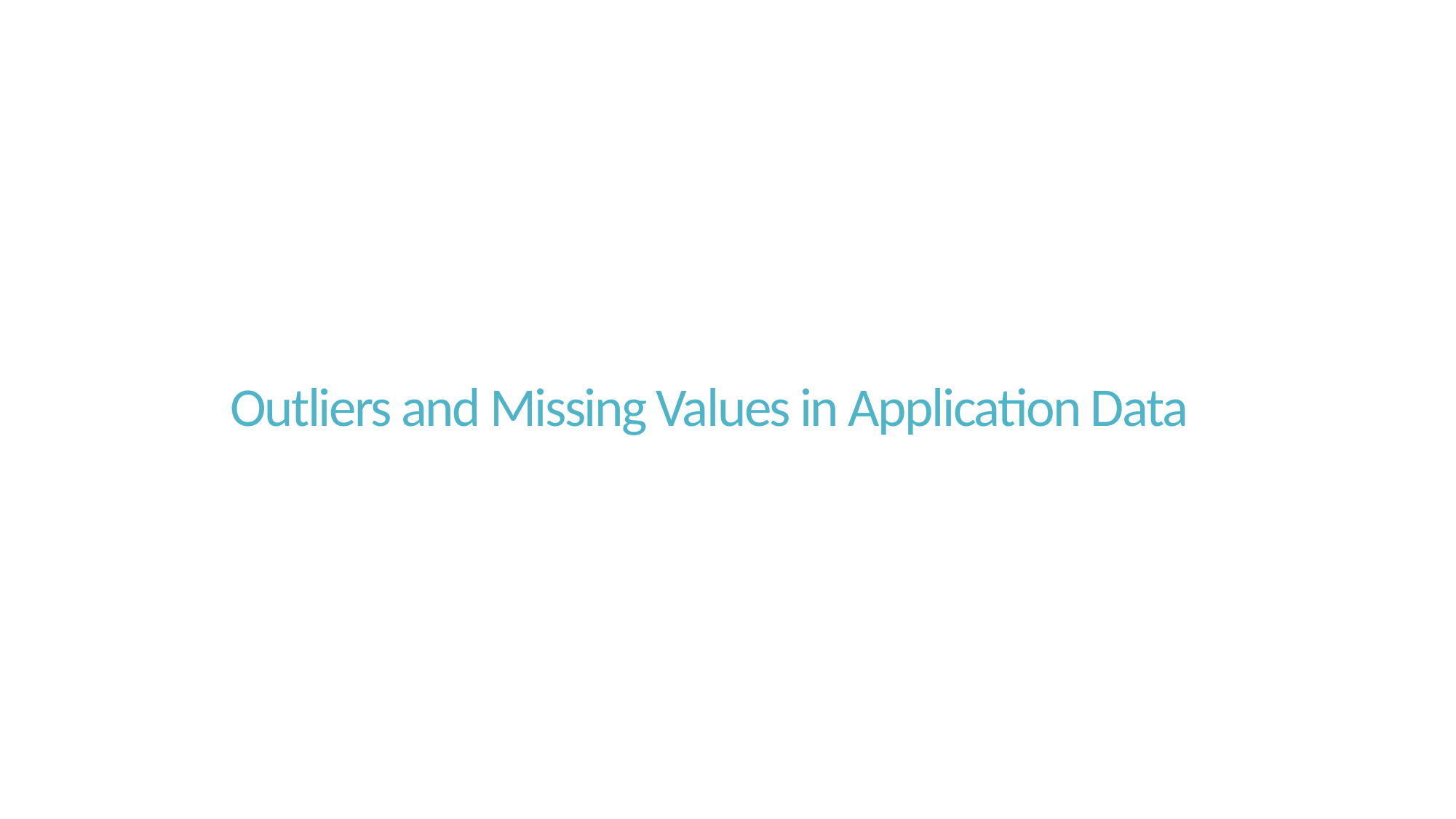

# Outliers and Missing Values in Application Data